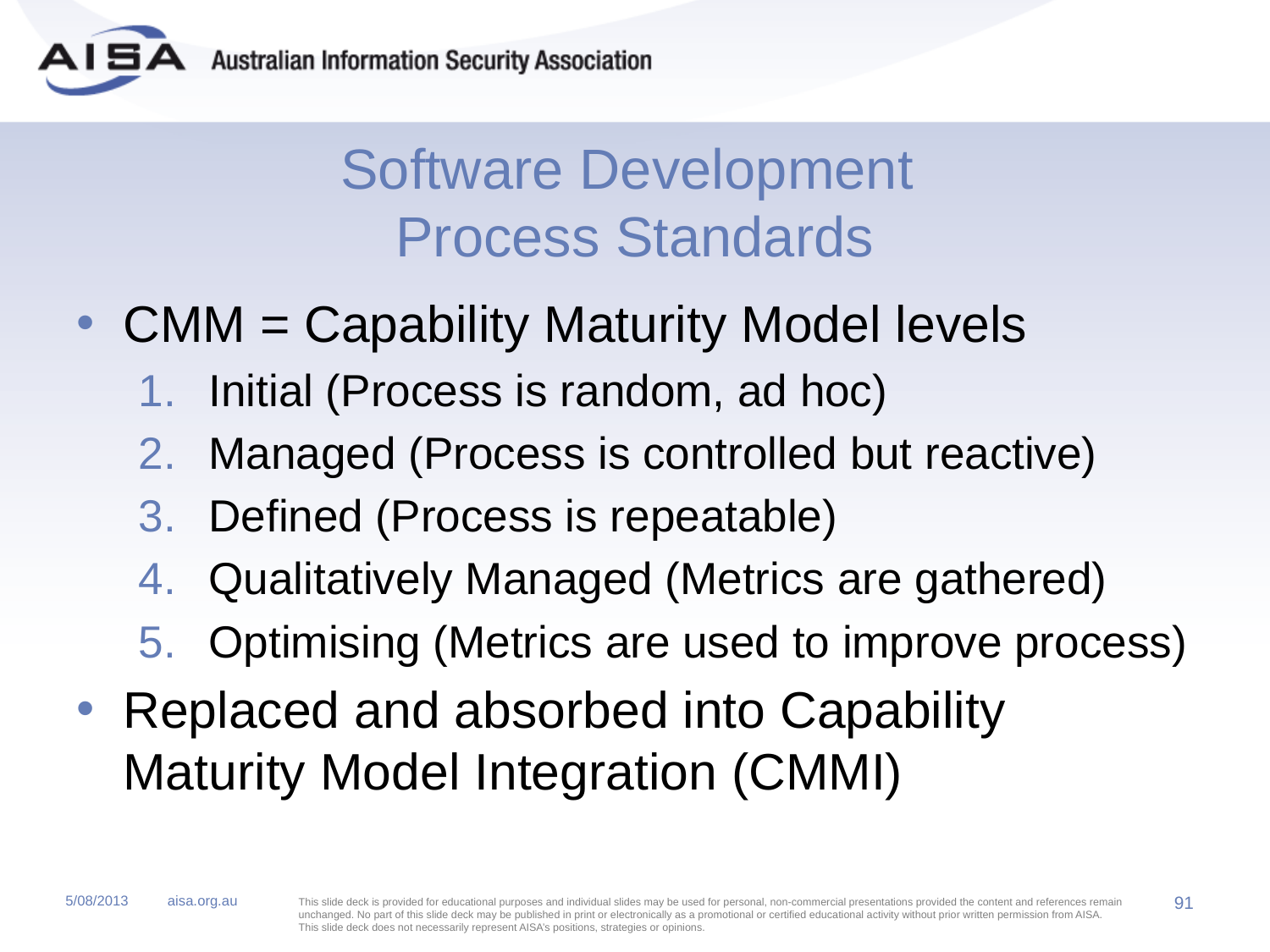

# Software Development Process Standards
CMM = Capability Maturity Model levels
Initial (Process is random, ad hoc)
Managed (Process is controlled but reactive)
Defined (Process is repeatable)
Qualitatively Managed (Metrics are gathered)
Optimising (Metrics are used to improve process)
Replaced and absorbed into Capability Maturity Model Integration (CMMI)